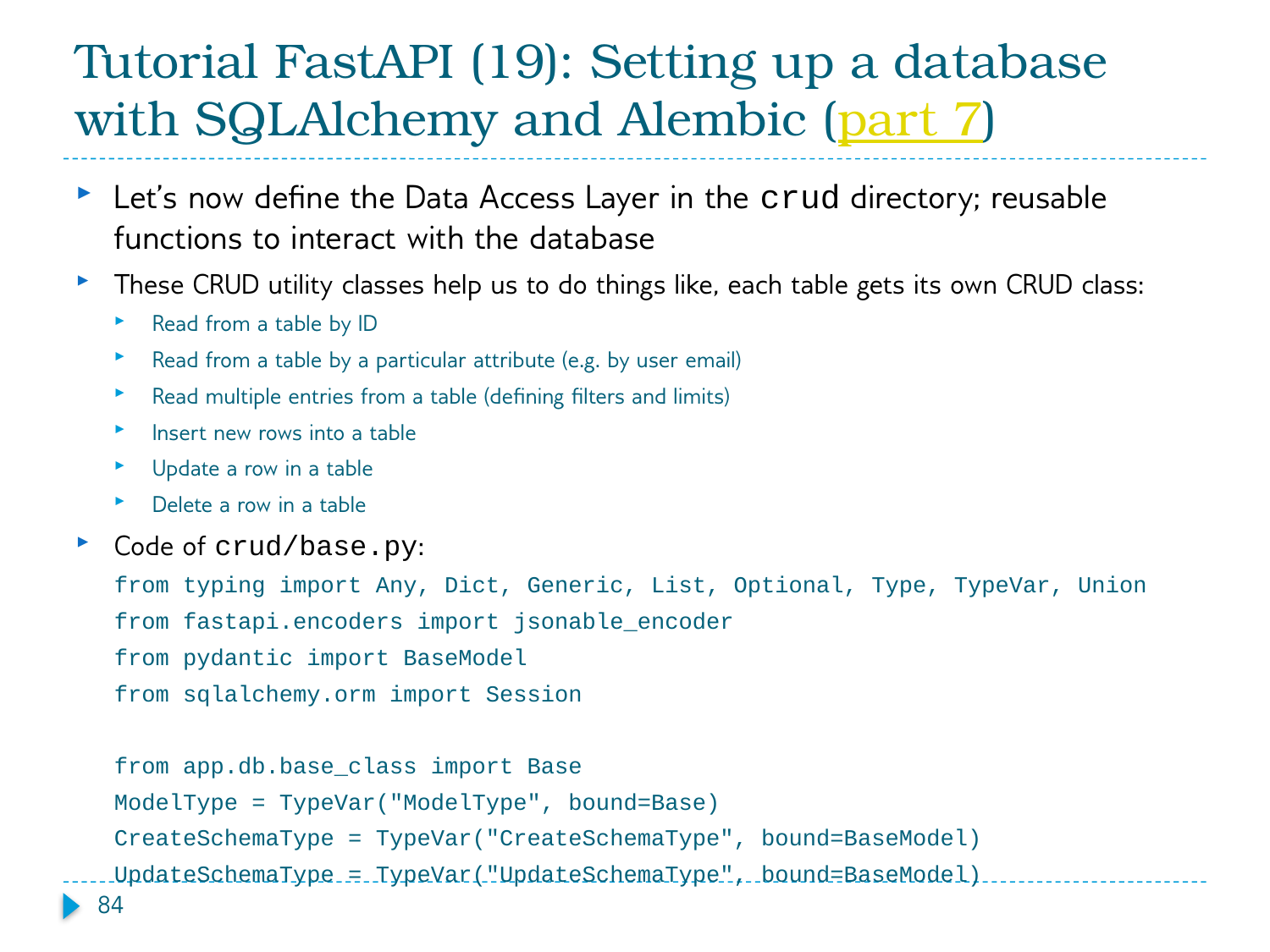

# Tutorial FastAPI (19): Setting up a database with SQLAlchemy and Alembic (part 7)
Let’s now define the Data Access Layer in the crud directory; reusable functions to interact with the database
These CRUD utility classes help us to do things like, each table gets its own CRUD class:
Read from a table by ID
Read from a table by a particular attribute (e.g. by user email)
Read multiple entries from a table (defining filters and limits)
Insert new rows into a table
Update a row in a table
Delete a row in a table
Code of crud/base.py:
from typing import Any, Dict, Generic, List, Optional, Type, TypeVar, Union
from fastapi.encoders import jsonable_encoder
from pydantic import BaseModel
from sqlalchemy.orm import Session

from app.db.base_class import Base
ModelType = TypeVar("ModelType", bound=Base)
CreateSchemaType = TypeVar("CreateSchemaType", bound=BaseModel)
UpdateSchemaType = TypeVar("UpdateSchemaType", bound=BaseModel)
84